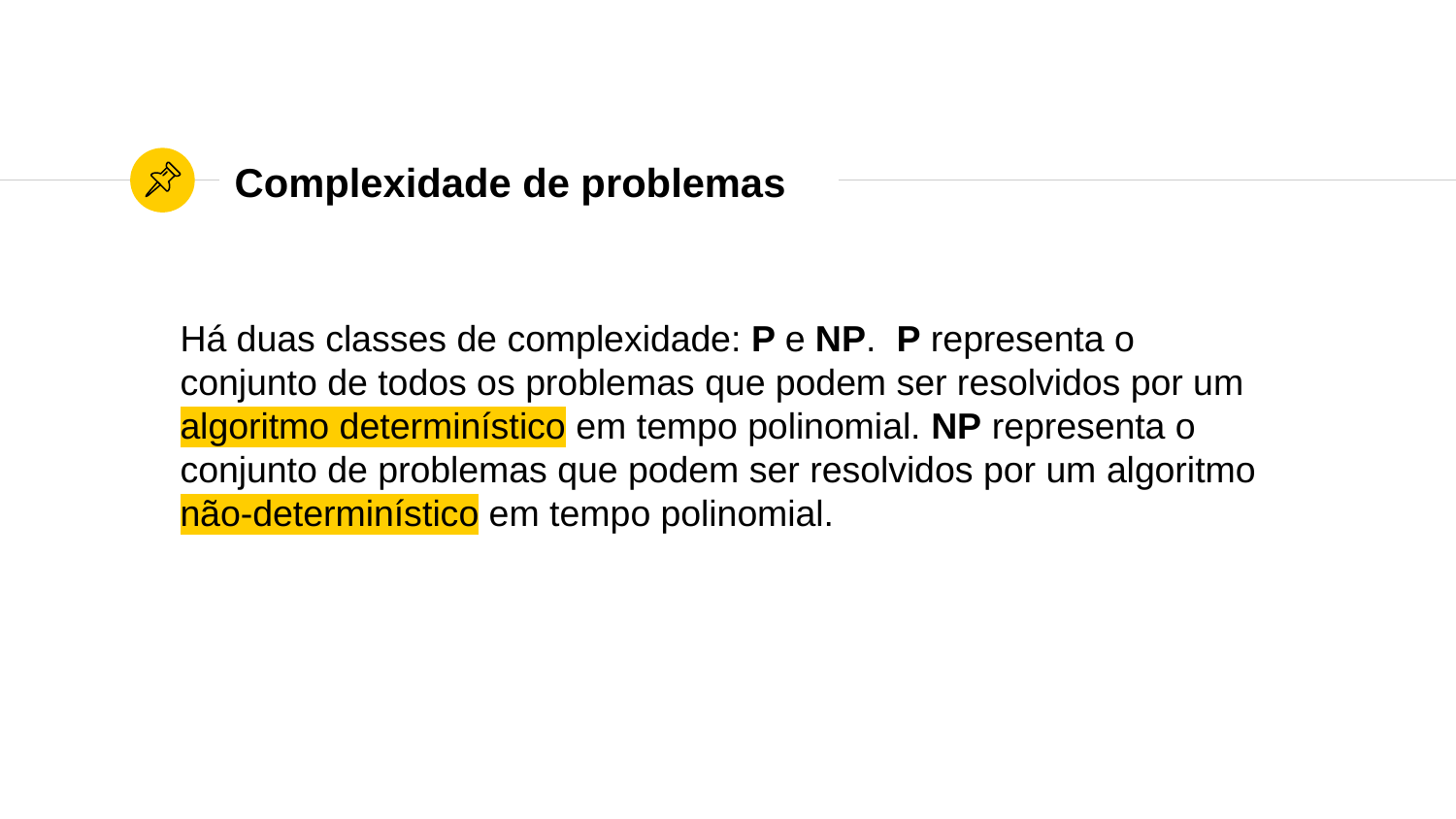

# Complexidade de problemas

Há duas classes de complexidade: P e NP.  P representa o conjunto de todos os problemas que podem ser resolvidos por um algoritmo determinístico em tempo polinomial. NP representa o conjunto de problemas que podem ser resolvidos por um algoritmo não-determinístico em tempo polinomial.